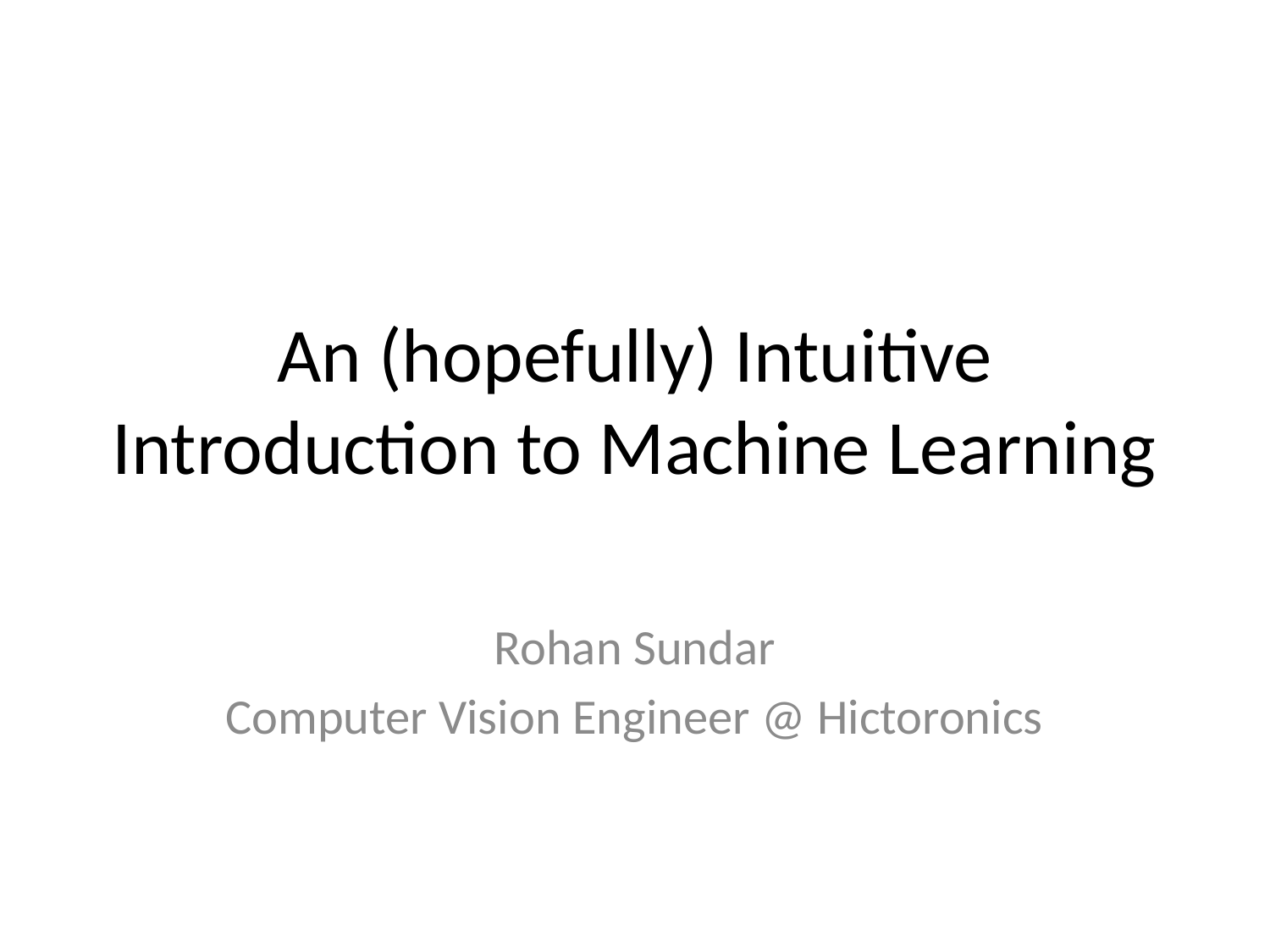

# An (hopefully) Intuitive Introduction to Machine Learning

Rohan Sundar
Computer Vision Engineer @ Hictoronics